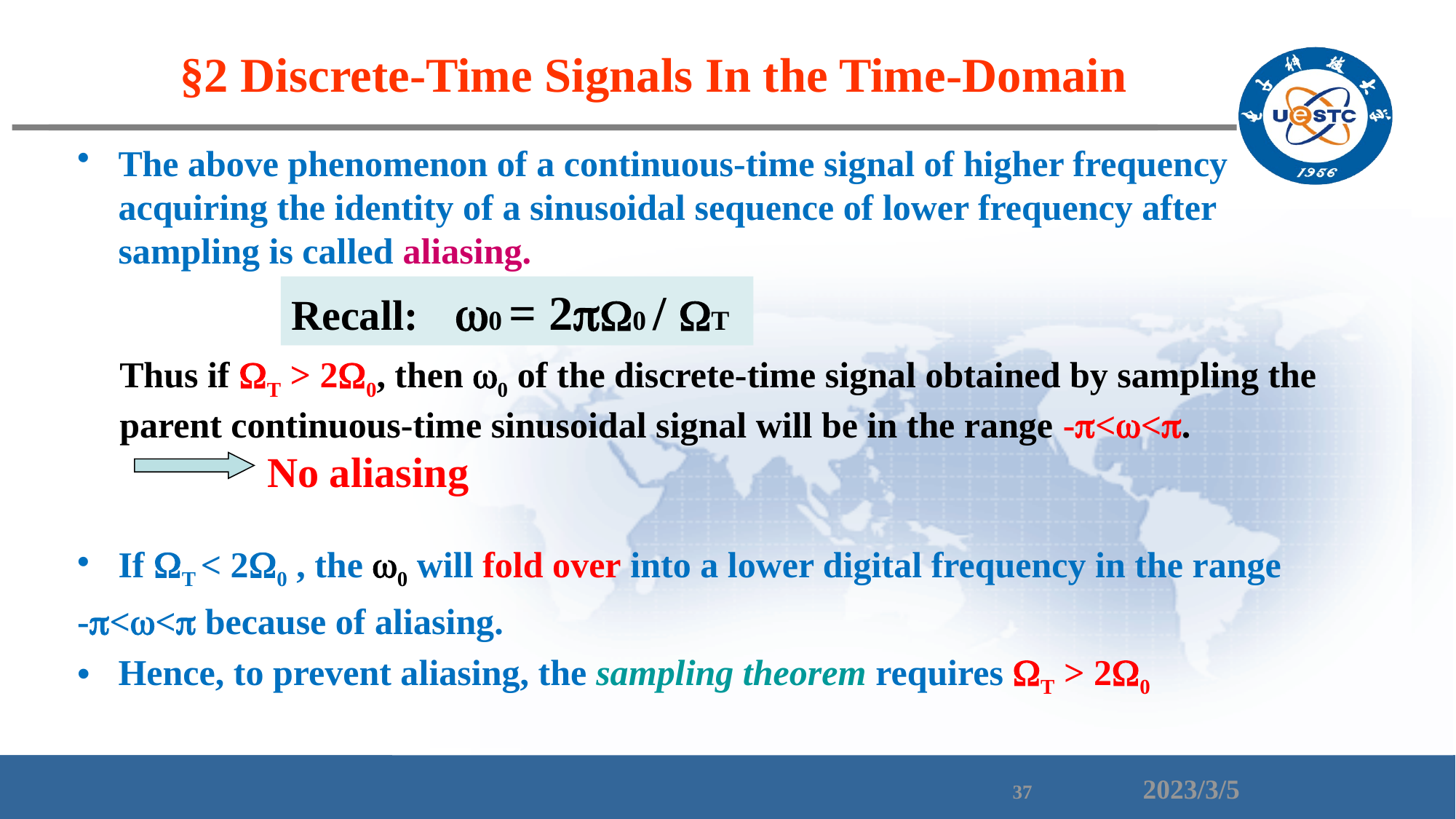

§2 Discrete-Time Signals In the Time-Domain
The above phenomenon of a continuous-time signal of higher frequency acquiring the identity of a sinusoidal sequence of lower frequency after sampling is called aliasing.

Recall:   ω0 = 2πΩ0 / ΩT
Thus if ΩT > 2Ω0, then ω0 of the discrete-time signal obtained by sampling the parent continuous-time sinusoidal signal will be in the range -π<ω<π.
              No aliasing

If ΩT < 2Ω0 , the ω0 will fold over into a lower digital frequency in the range
-π<ω<π because of aliasing.
Hence, to prevent aliasing, the sampling theorem requires ΩT > 2Ω0